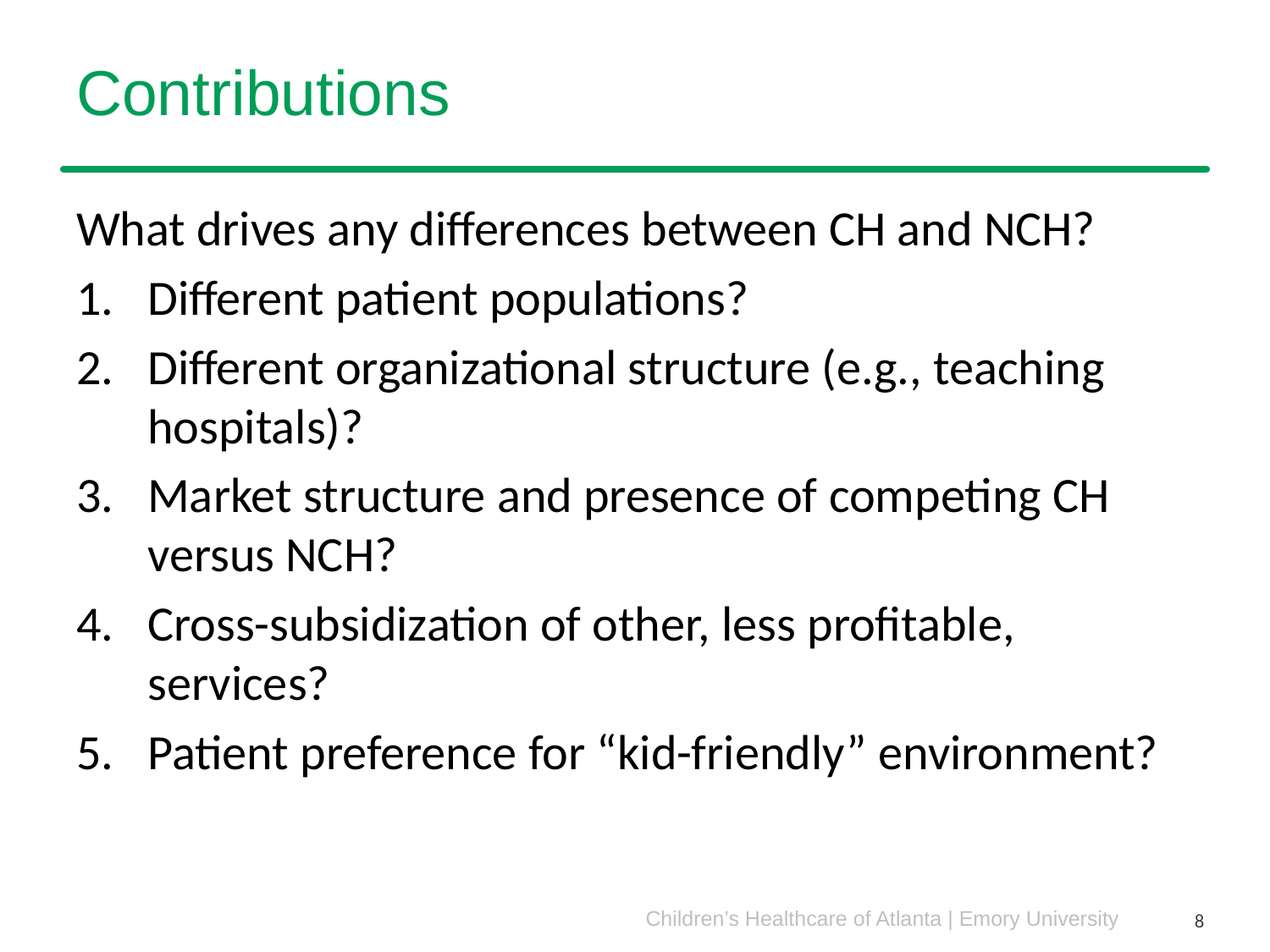

# Contributions
What drives any differences between CH and NCH?
Different patient populations?
Different organizational structure (e.g., teaching hospitals)?
Market structure and presence of competing CH versus NCH?
Cross-subsidization of other, less profitable, services?
Patient preference for “kid-friendly” environment?
8